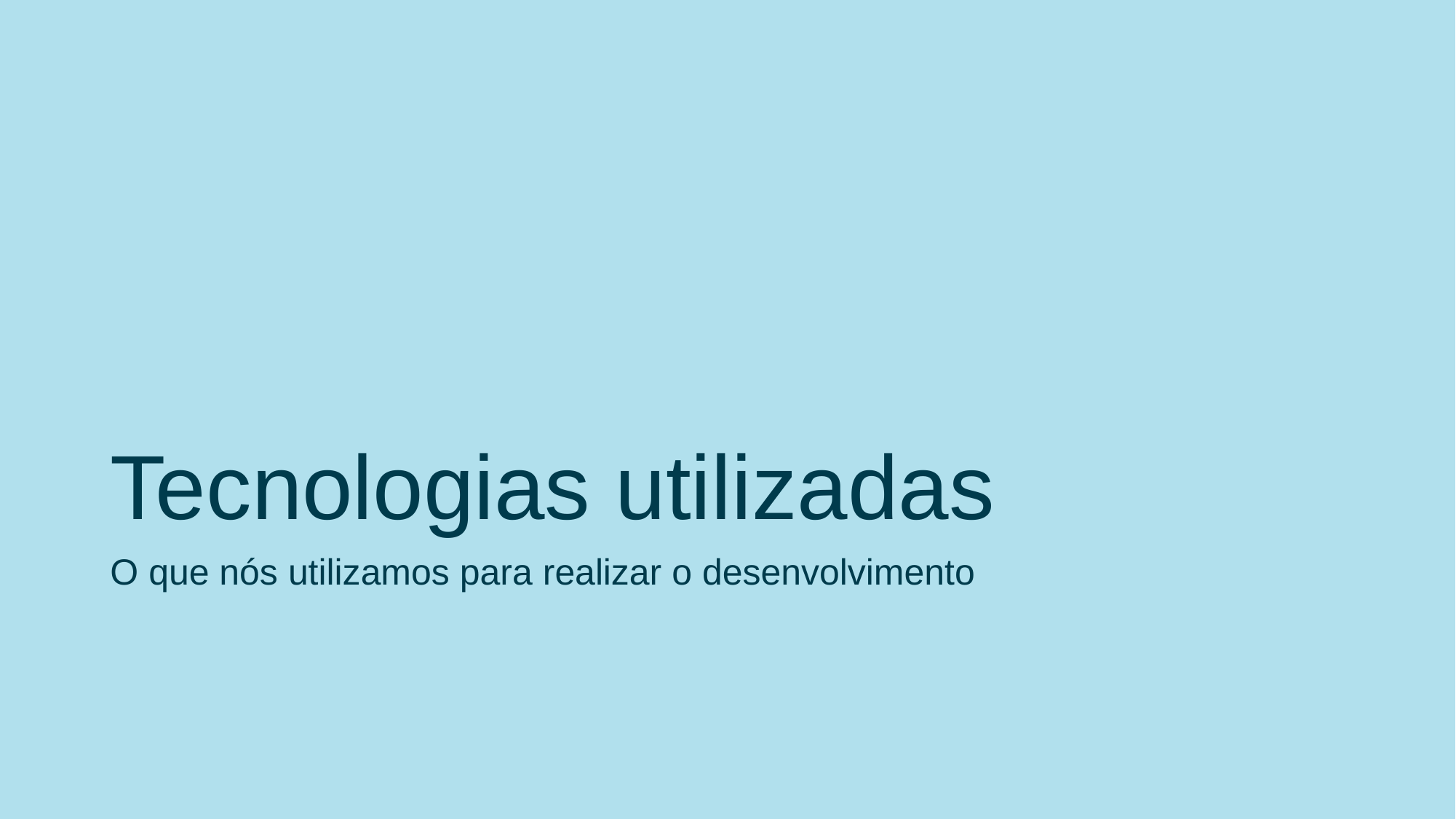

# Tecnologias utilizadas
O que nós utilizamos para realizar o desenvolvimento